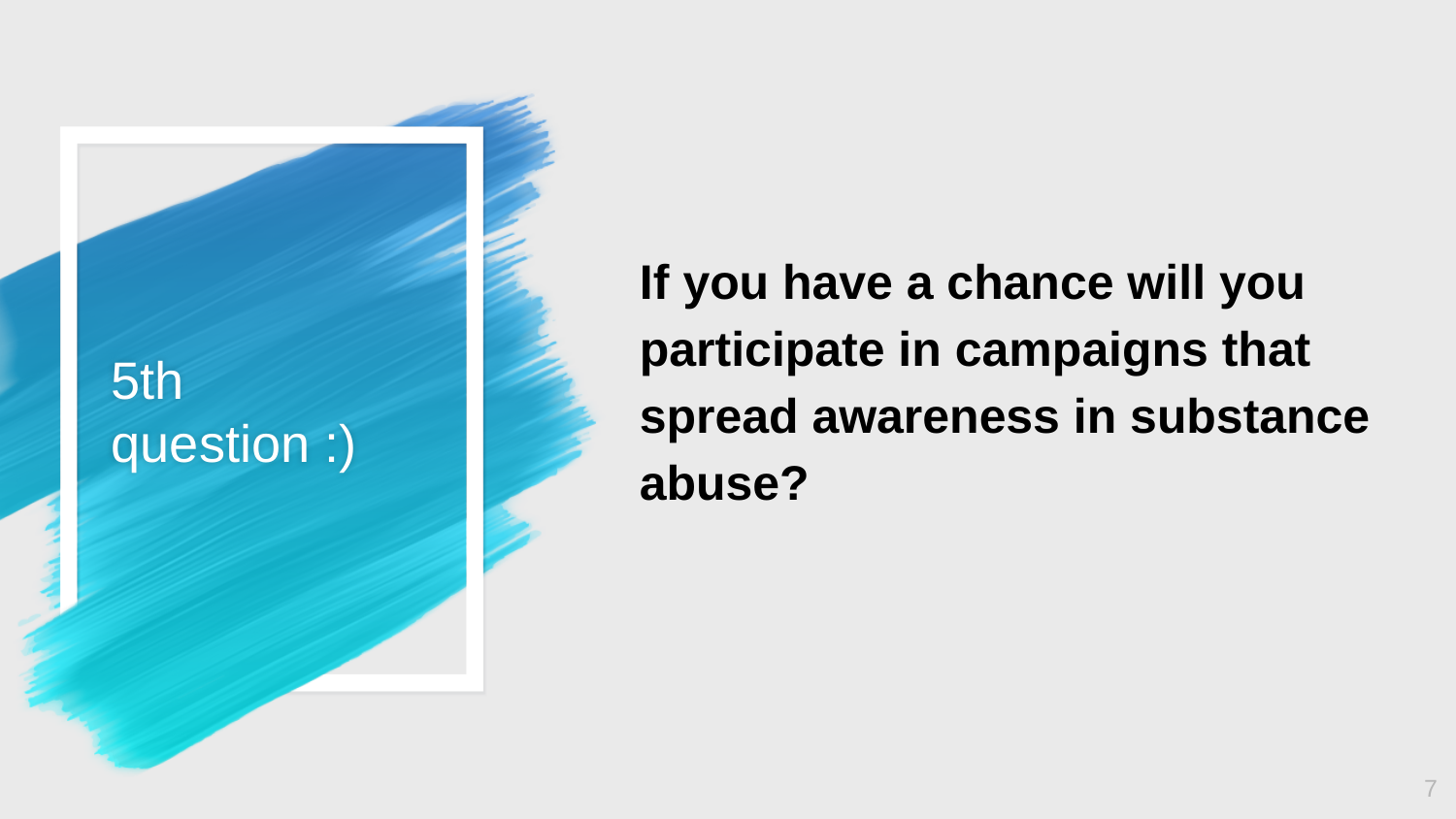

If you have a chance will you participate in campaigns that spread awareness in substance abuse?

# 5th     question :)
7